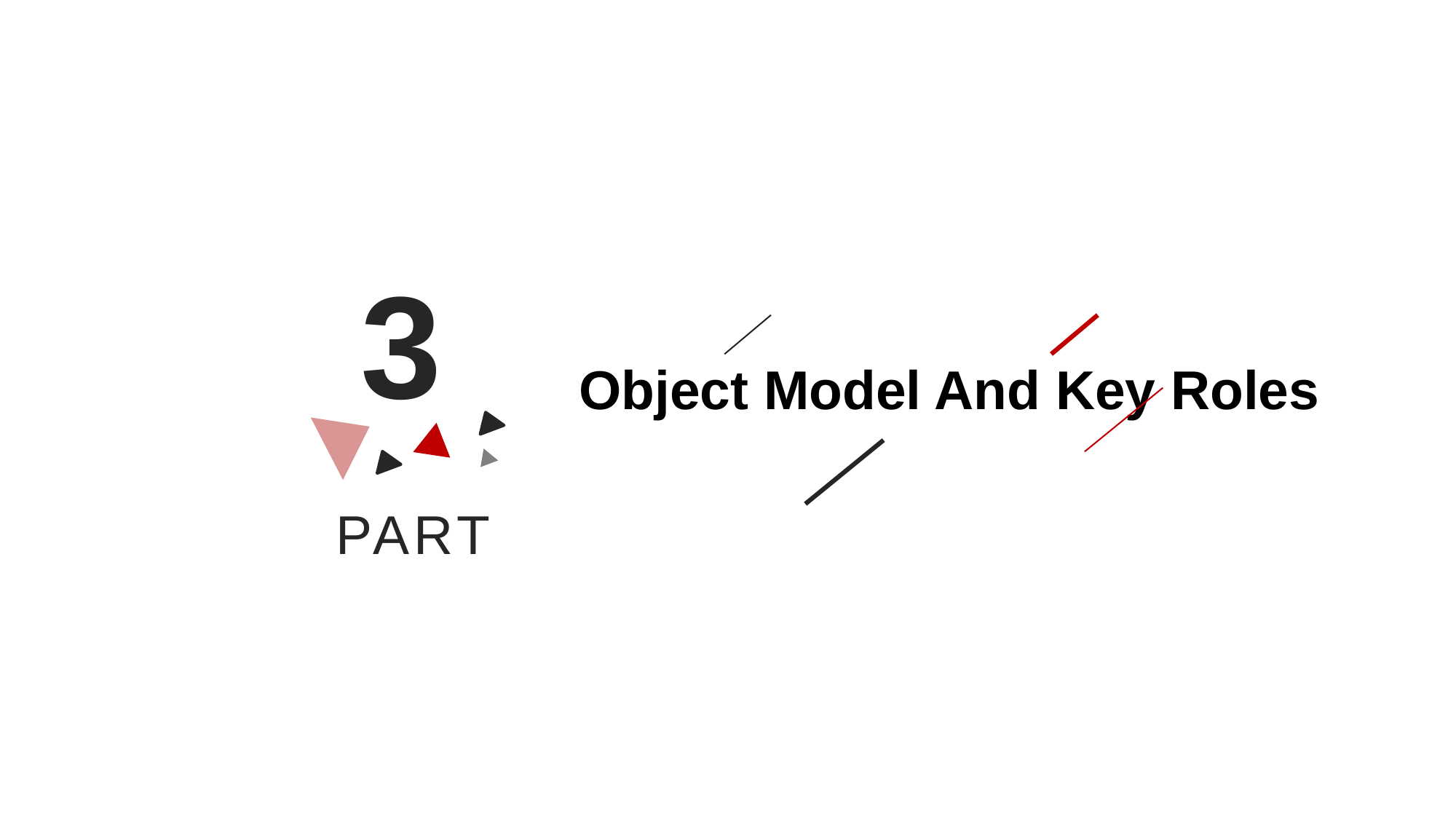

3
Object Model And Key Roles

PART